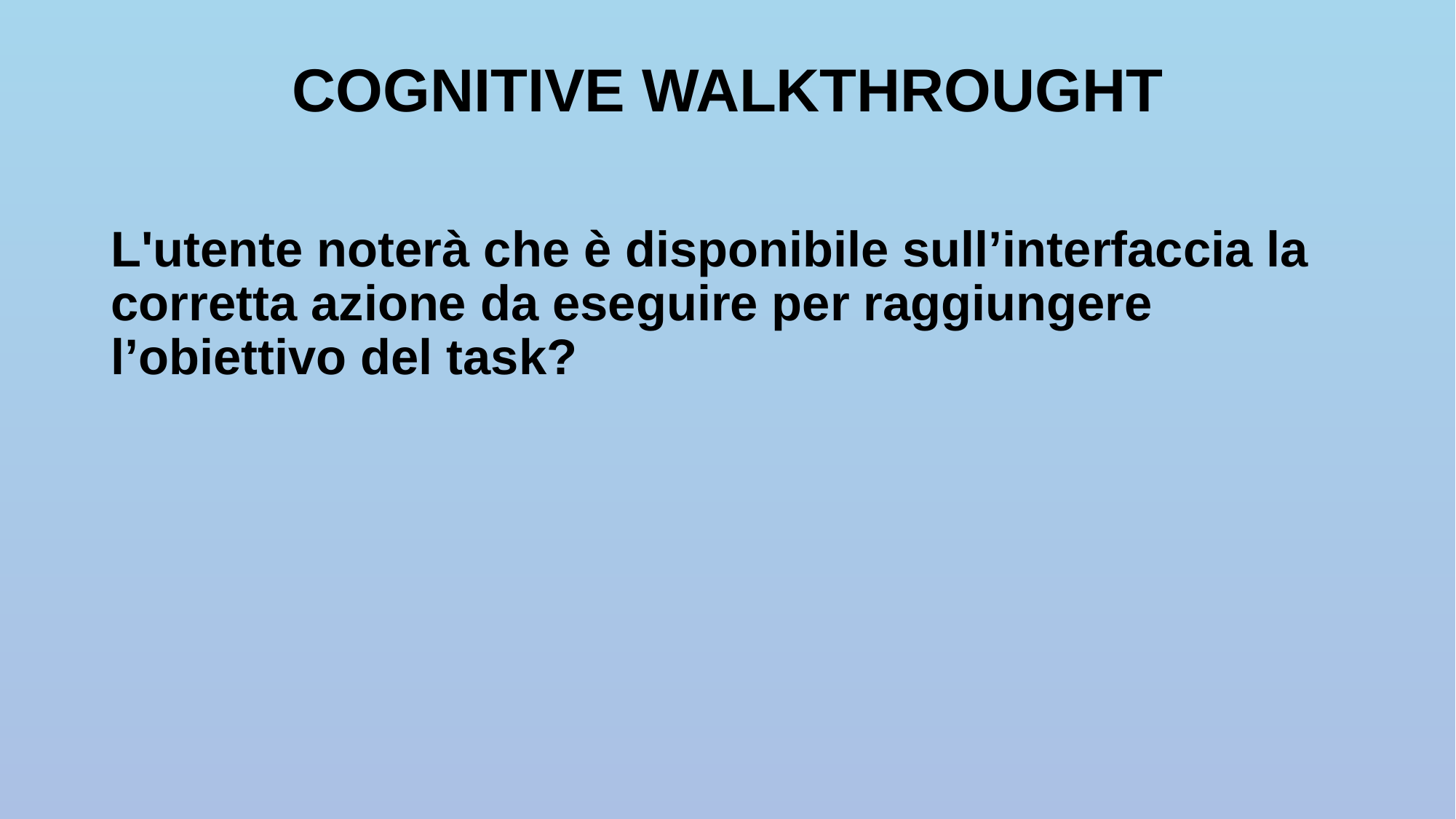

# COGNITIVE WALKTHROUGHT
L'utente noterà che è disponibile sull’interfaccia la corretta azione da eseguire per raggiungere l’obiettivo del task?